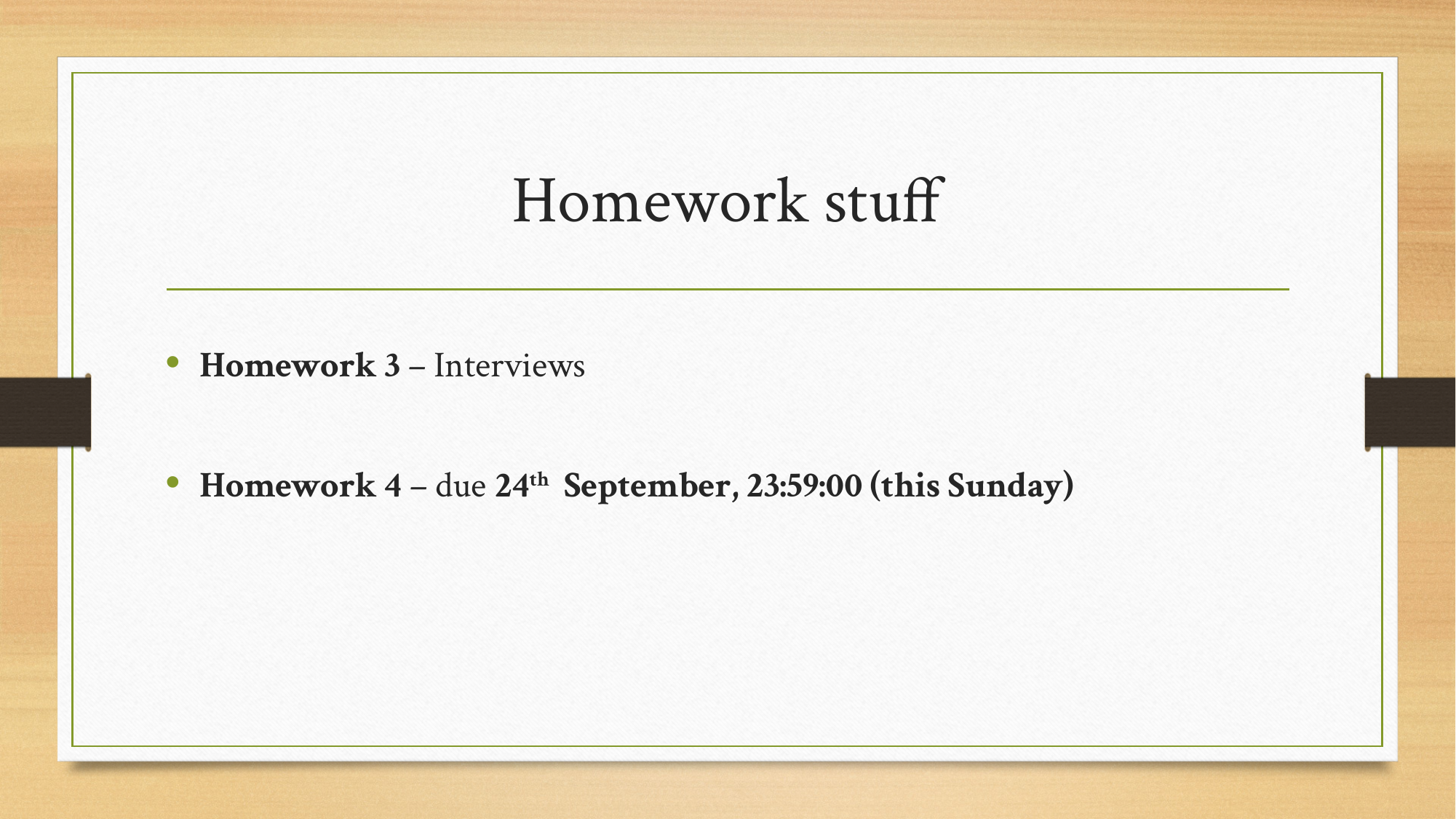

# Homework stuff
Homework 3 – Interviews

Homework 4 – due 24th  September, 23:59:00 (this Sunday)